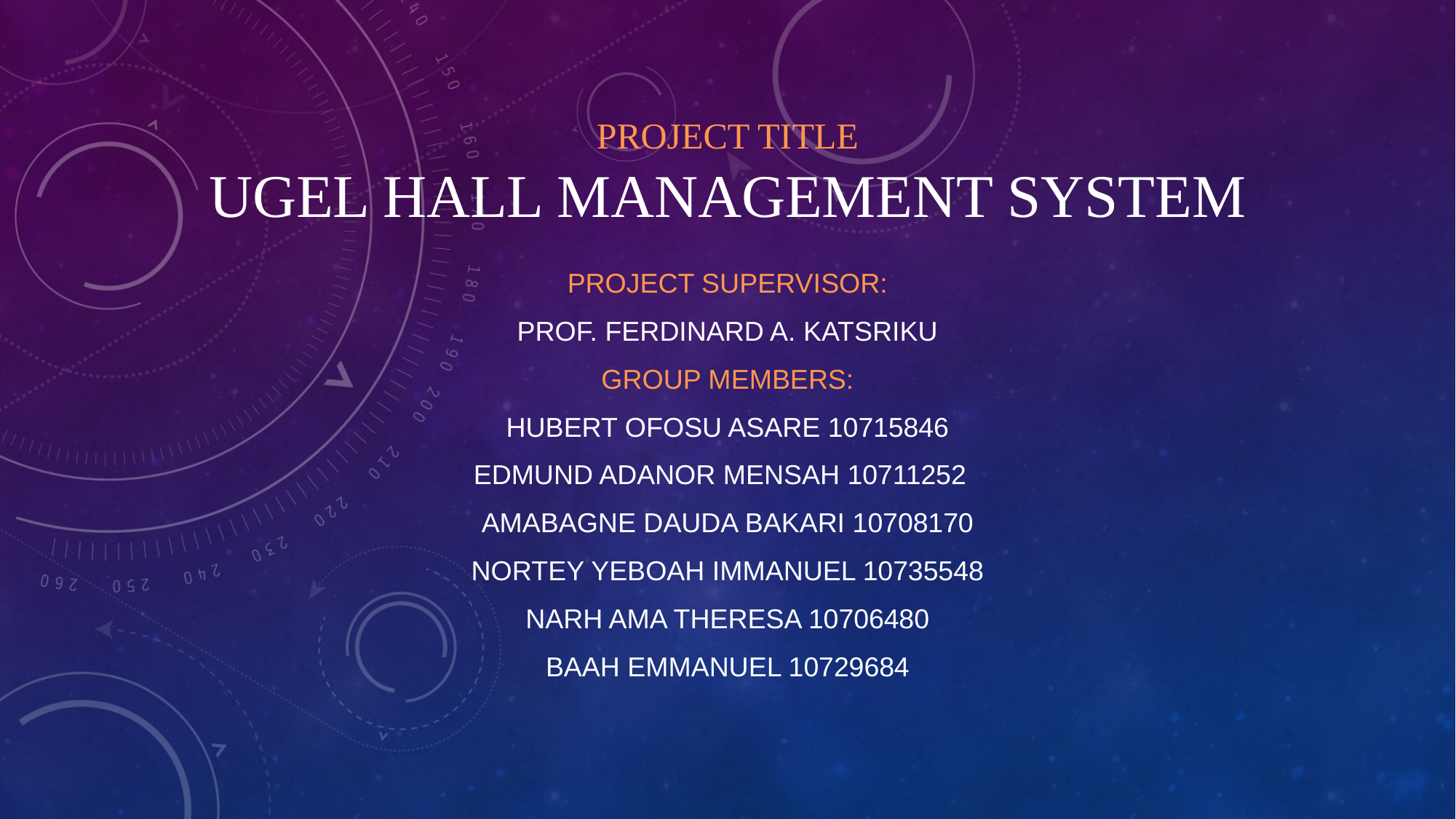

# Project title Ugel hall management system
Project supervisor:
Prof. Ferdinard a. katsriku
Group members:
Hubert ofosu Asare 10715846
Edmund Adanor mensah 10711252
Amabagne dauda bakari 10708170
NORTEY YEBOAH IMMANUEL 10735548
NARH AMA THERESA 10706480
BAAH EMMANUEL 10729684